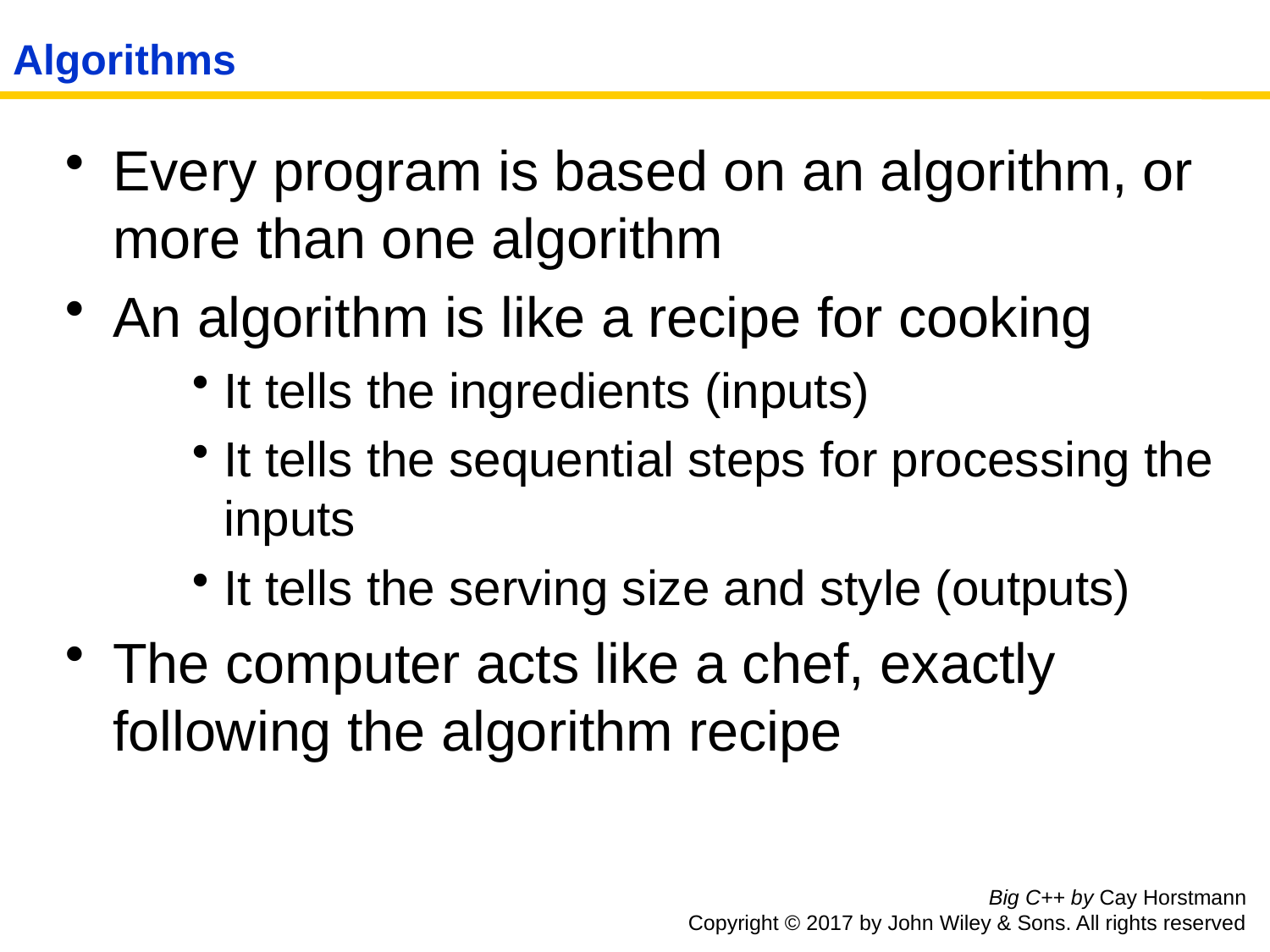

# Algorithms
Every program is based on an algorithm, or more than one algorithm
An algorithm is like a recipe for cooking
It tells the ingredients (inputs)
It tells the sequential steps for processing the inputs
It tells the serving size and style (outputs)
The computer acts like a chef, exactly following the algorithm recipe

Big C++ by Cay Horstmann
Copyright © 2017 by John Wiley & Sons. All rights reserved